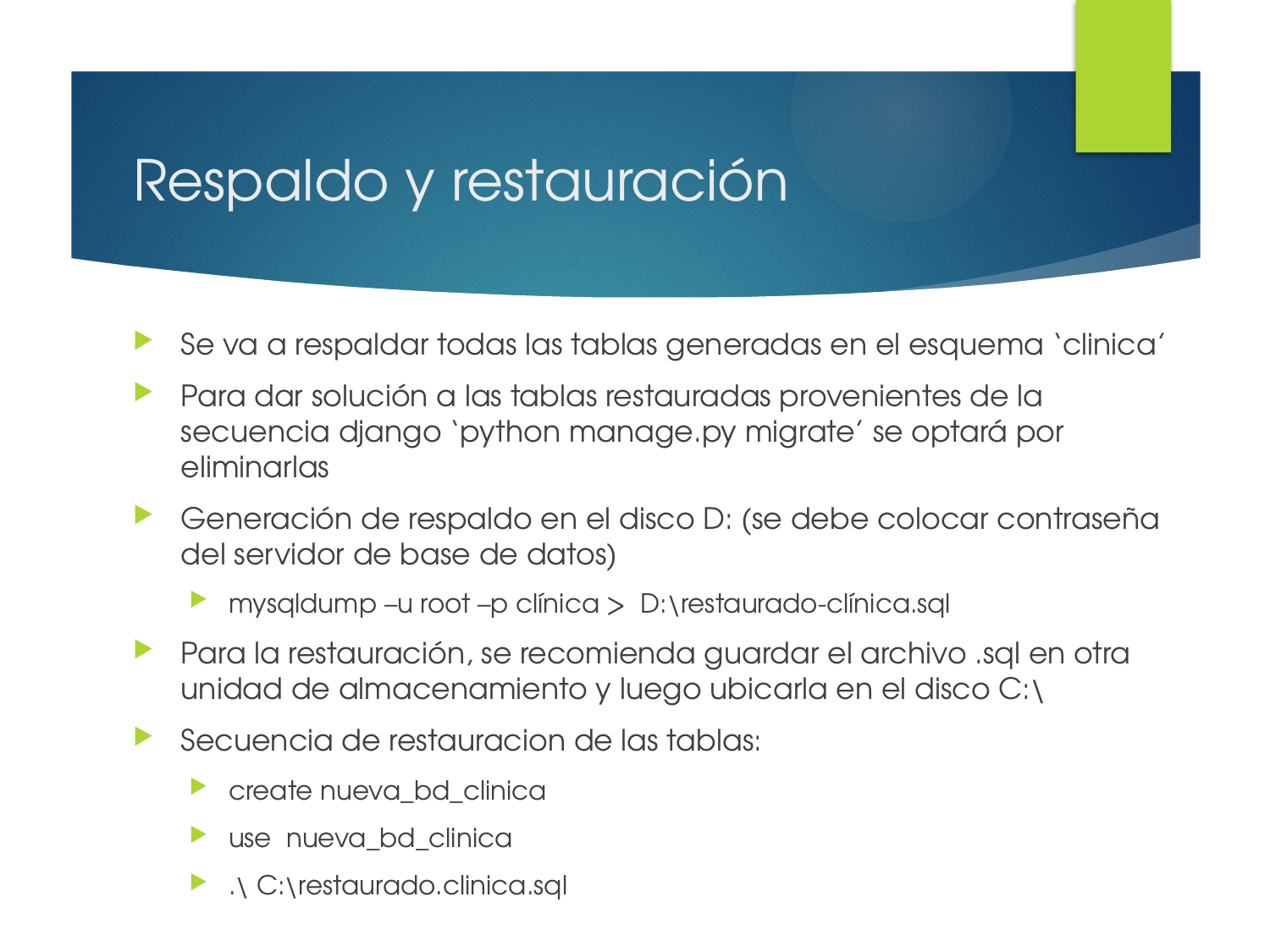

# Respaldo y restauración
Se va a respaldar todas las tablas generadas en el esquema ‘clinica’
Para dar solución a las tablas restauradas provenientes de la secuencia django ‘python manage.py migrate’ se optará por eliminarlas
Generación de respaldo en el disco D: (se debe colocar contraseña del servidor de base de datos)
mysqldump –u root –p clínica >  D:\restaurado-clínica.sql
Para la restauración, se recomienda guardar el archivo .sql en otra unidad de almacenamiento y luego ubicarla en el disco C:\
Secuencia de restauracion de las tablas:
create nueva_bd_clinica
use  nueva_bd_clinica
.\ C:\restaurado.clinica.sql